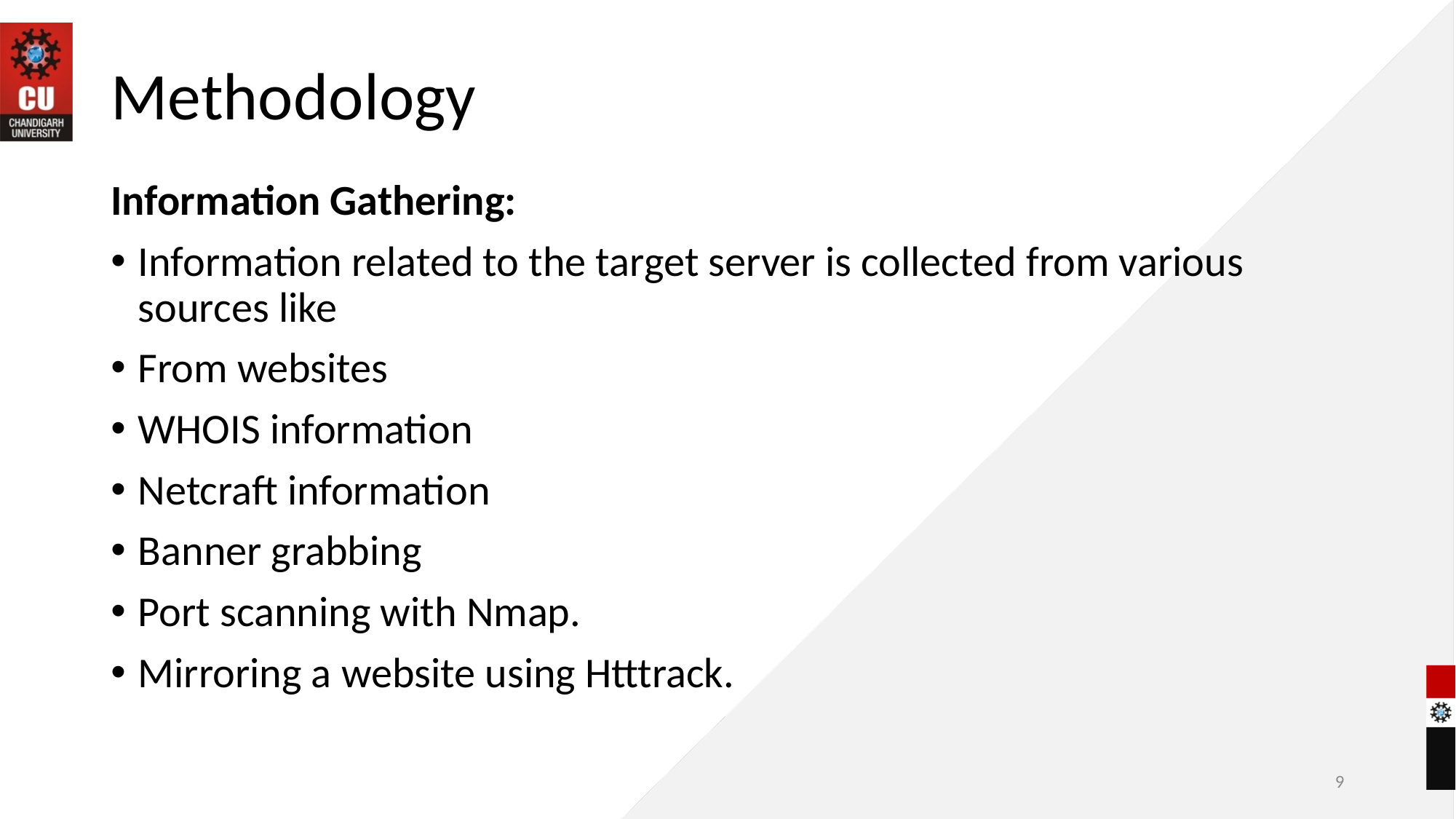

# Methodology
Information Gathering:
Information related to the target server is collected from various sources like
From websites
WHOIS information
Netcraft information
Banner grabbing
Port scanning with Nmap.
Mirroring a website using Htttrack.

9